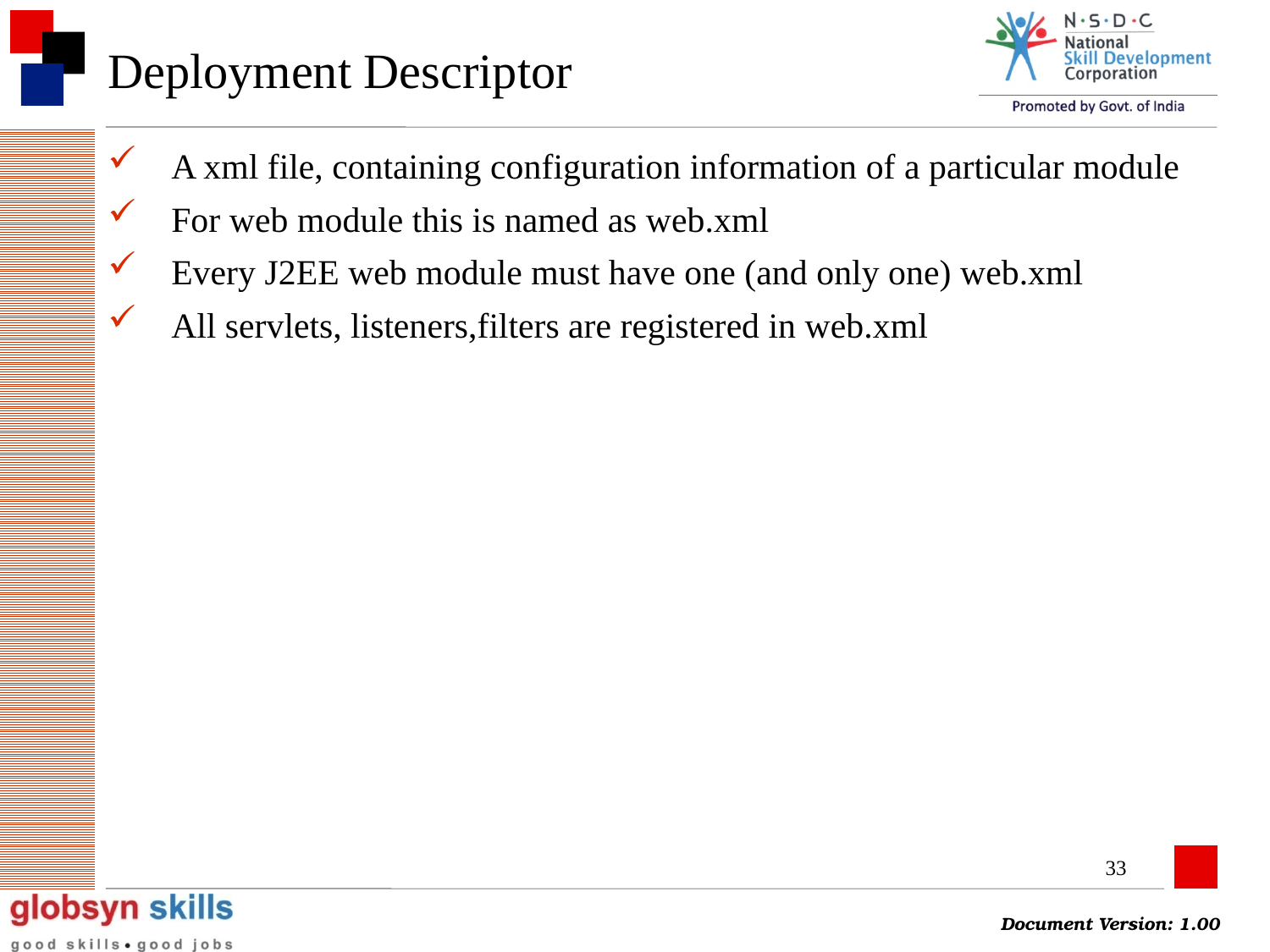

# Deployment Descriptor
A xml file, containing configuration information of a particular module
For web module this is named as web.xml
Every J2EE web module must have one (and only one) web.xml
All servlets, listeners,filters are registered in web.xml